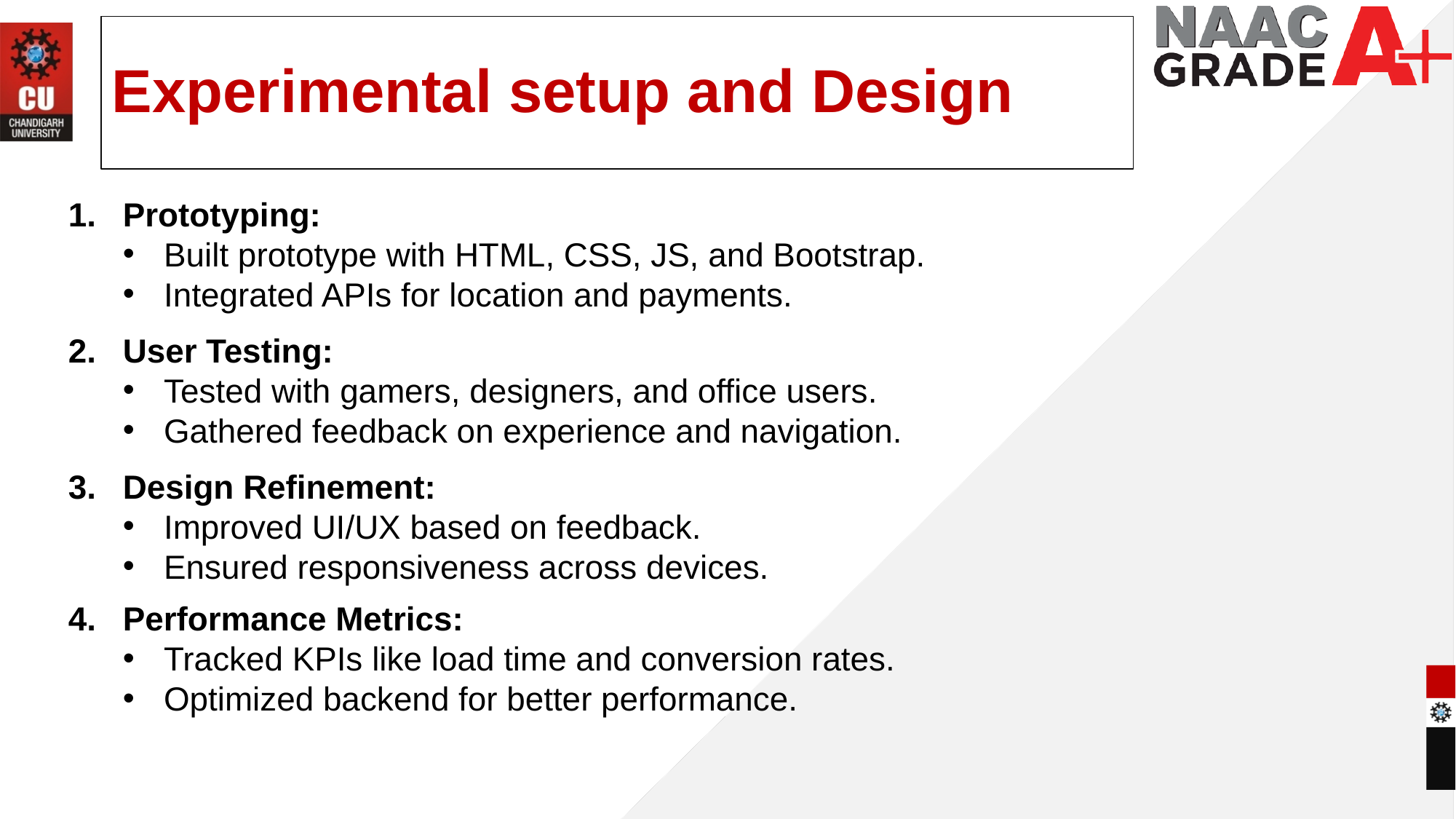

# Experimental setup and Design
Prototyping:
Built prototype with HTML, CSS, JS, and Bootstrap.
Integrated APIs for location and payments.
User Testing:
Tested with gamers, designers, and office users.
Gathered feedback on experience and navigation.
Design Refinement:
Improved UI/UX based on feedback.
Ensured responsiveness across devices.
Performance Metrics:
Tracked KPIs like load time and conversion rates.
Optimized backend for better performance.
3